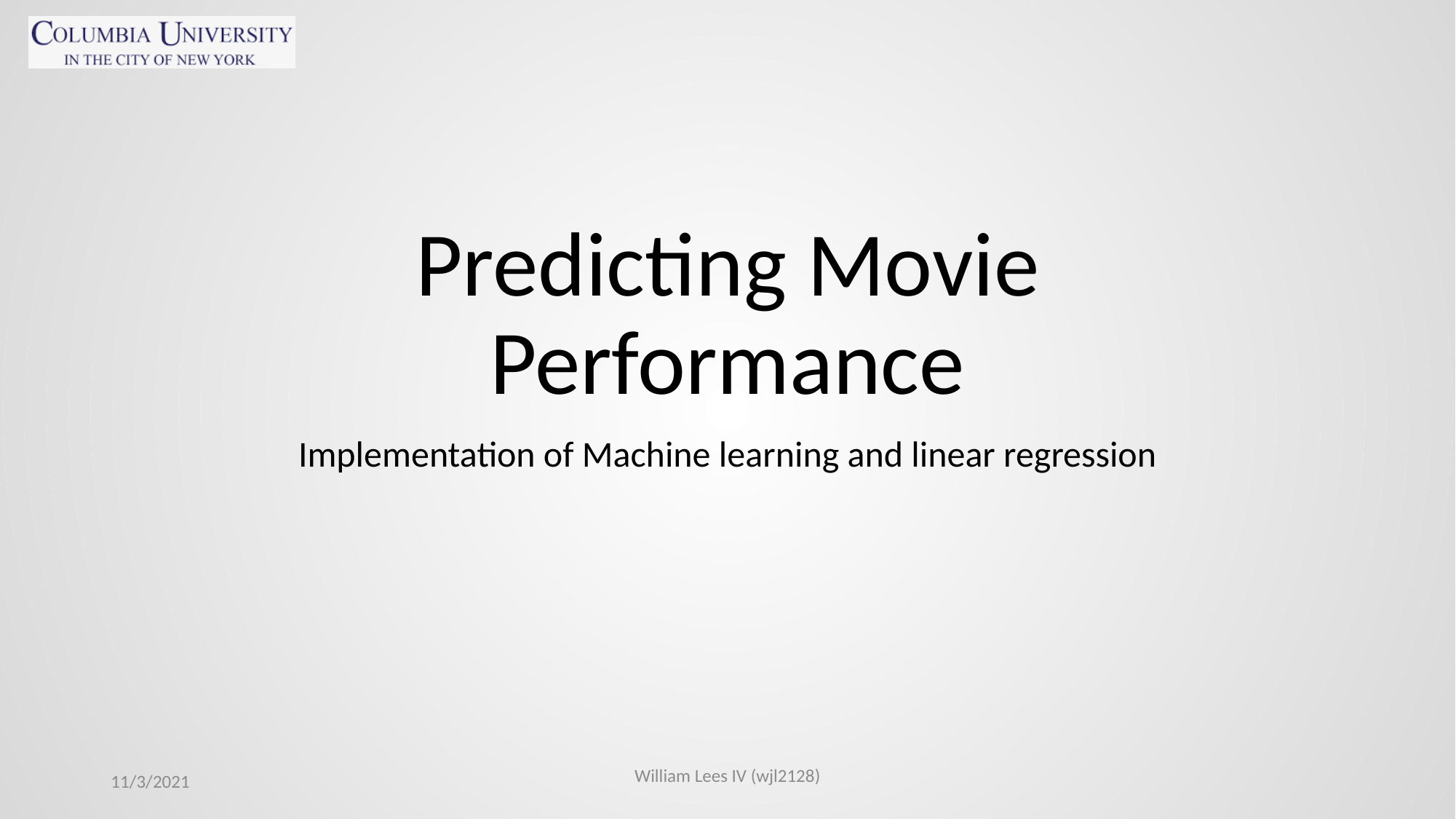

# Predicting Movie Performance
Implementation of Machine learning and linear regression
William Lees IV (wjl2128)

11/3/2021